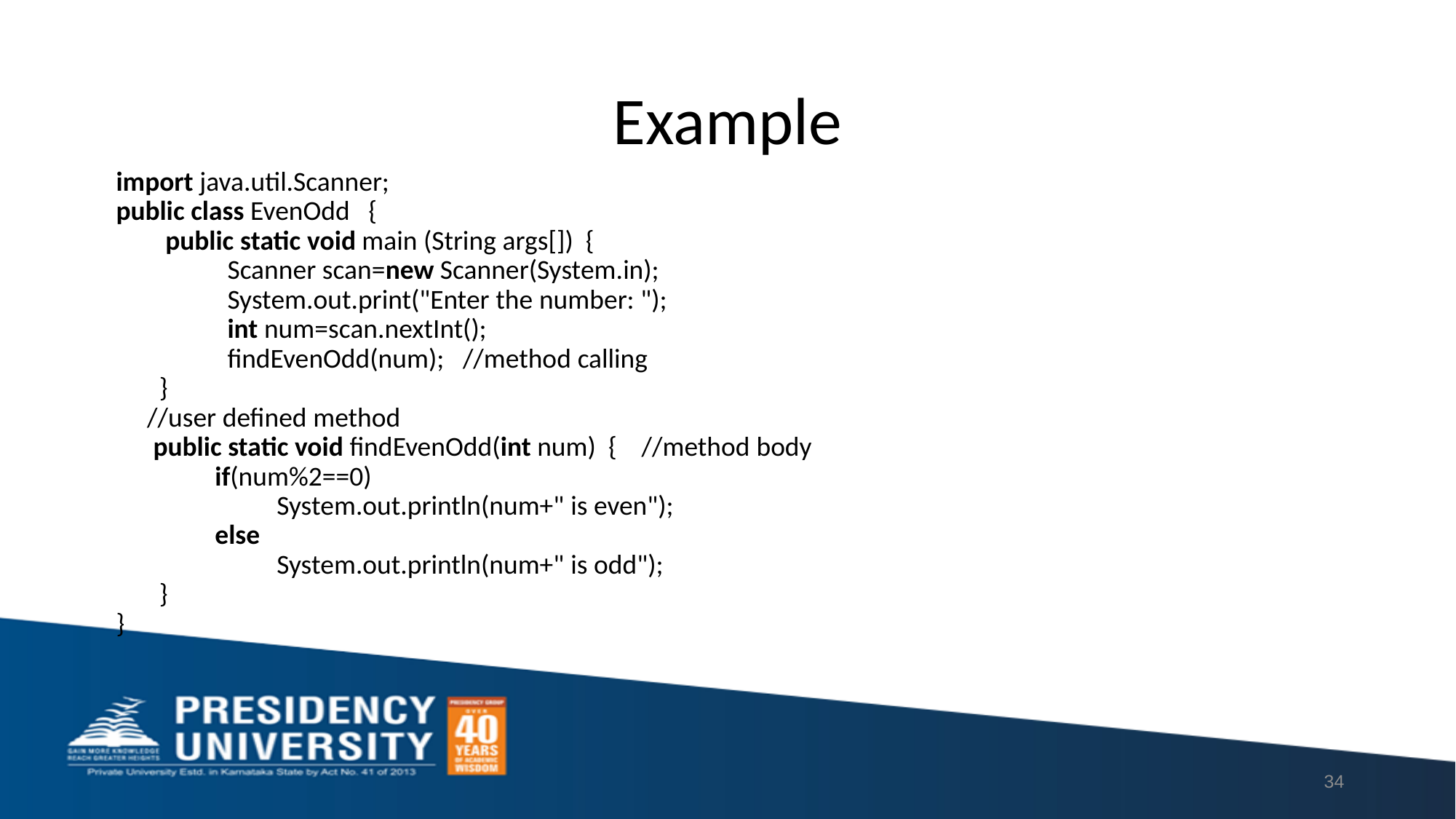

# Example
import java.util.Scanner;
public class EvenOdd   {
        public static void main (String args[])  {
                  Scanner scan=new Scanner(System.in);
                  System.out.print("Enter the number: ");
                  int num=scan.nextInt();
                  findEvenOdd(num);   //method calling
       }
     //user defined method
      public static void findEvenOdd(int num)  {    //method body
                if(num%2==0)
                          System.out.println(num+" is even");
                else
                          System.out.println(num+" is odd");
       }
}

34